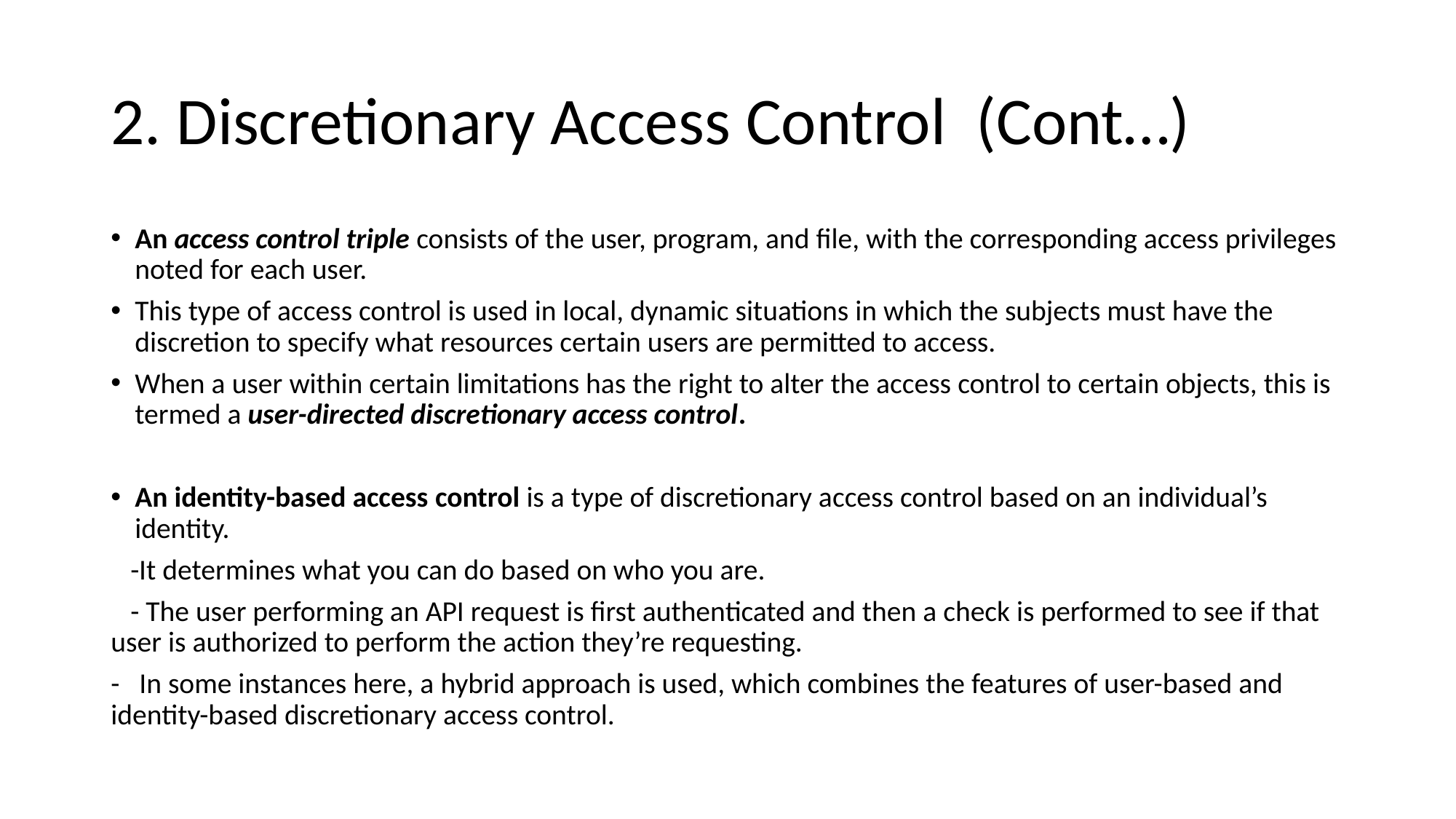

# 2. Discretionary Access Control  (Cont…)
An access control triple consists of the user, program, and file, with the corresponding access privileges noted for each user.
This type of access control is used in local, dynamic situations in which the subjects must have the discretion to specify what resources certain users are permitted to access.
When a user within certain limitations has the right to alter the access control to certain objects, this is termed a user-directed discretionary access control.

An identity-based access control is a type of discretionary access control based on an individual’s identity.
   -It determines what you can do based on who you are.
   - The user performing an API request is first authenticated and then a check is performed to see if that user is authorized to perform the action they’re requesting.
-   In some instances here, a hybrid approach is used, which combines the features of user-based and identity-based discretionary access control.